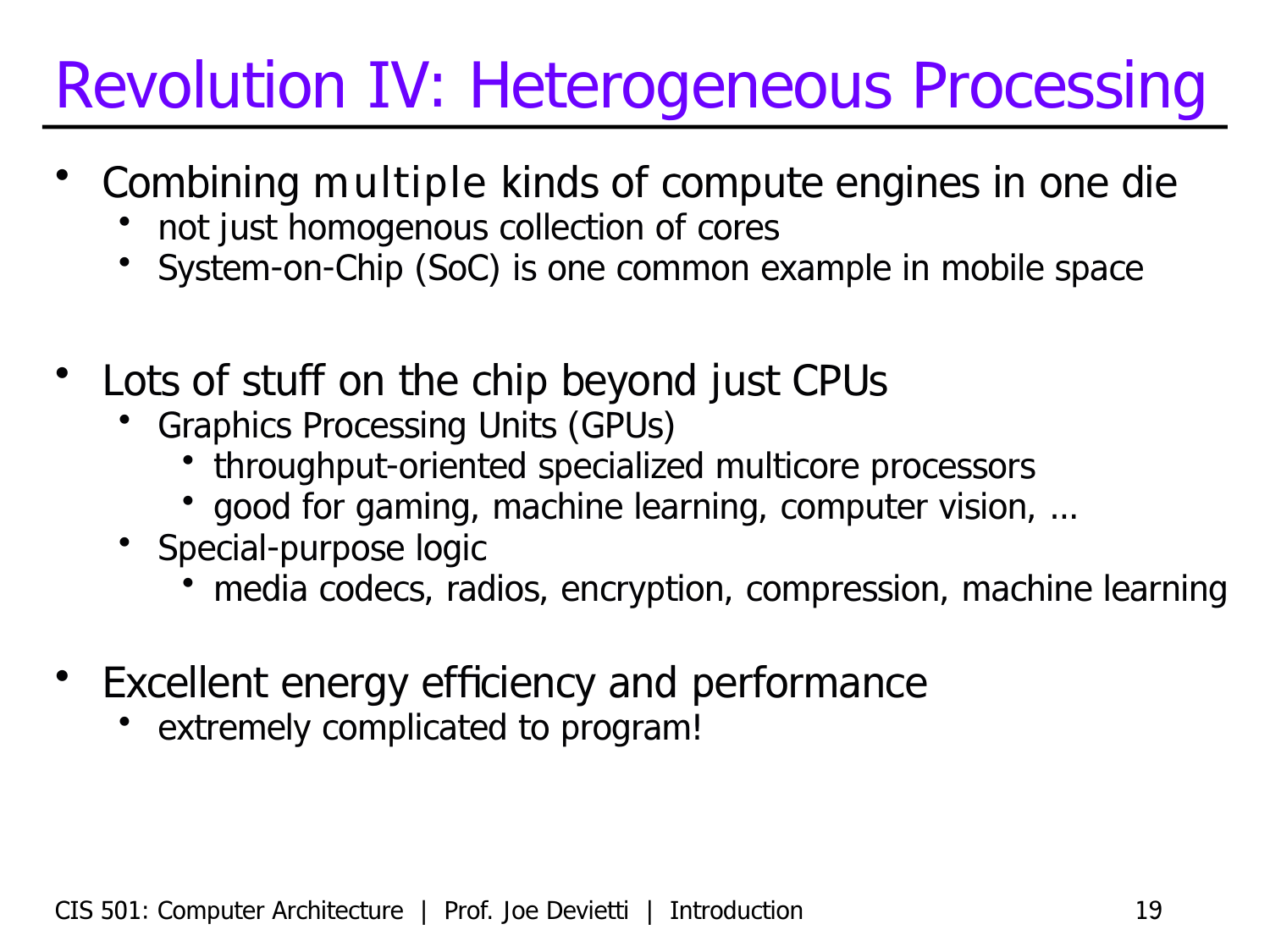

# Revolution IV: Heterogeneous Processing
Combining multiple kinds of compute engines in one die
not just homogenous collection of cores
System-on-Chip (SoC) is one common example in mobile space

Lots of stuff on the chip beyond just CPUs
Graphics Processing Units (GPUs)
throughput-oriented specialized multicore processors
good for gaming, machine learning, computer vision, …
Special-purpose logic
media codecs, radios, encryption, compression, machine learning

Excellent energy efficiency and performance
extremely complicated to program!
CIS 501: Computer Architecture  |  Prof. Joe Devietti  |  Introduction
19